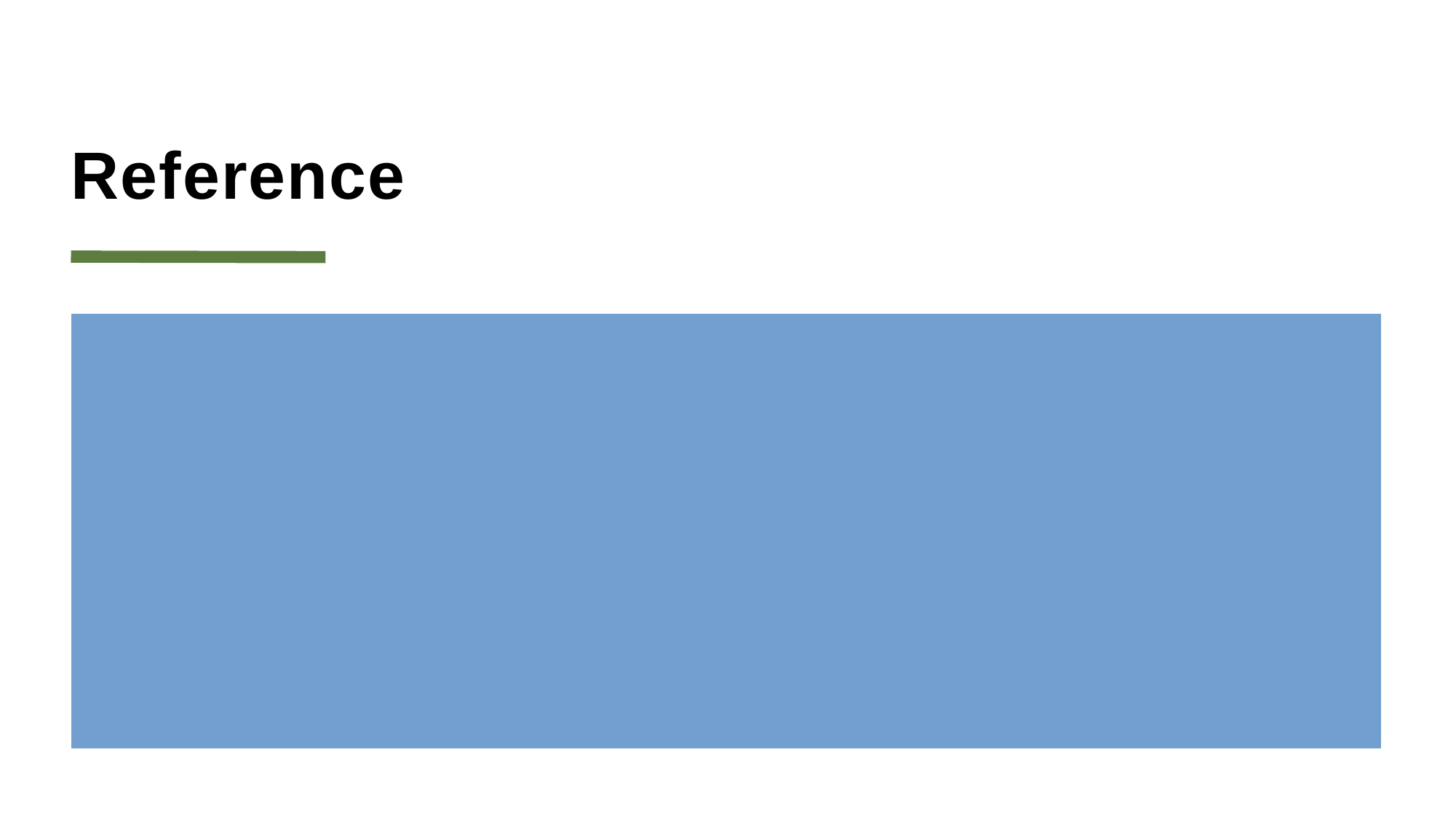

# Reference
X& y  here & indicates reference X indicates data type , y is the variable name.
Used to create alias for a variable.
Two use a reference
We must have an existing variable.
We must assign the reference at time of creation
Look at a06passbyrefernce.cpp

There is a called R value references we will see later on